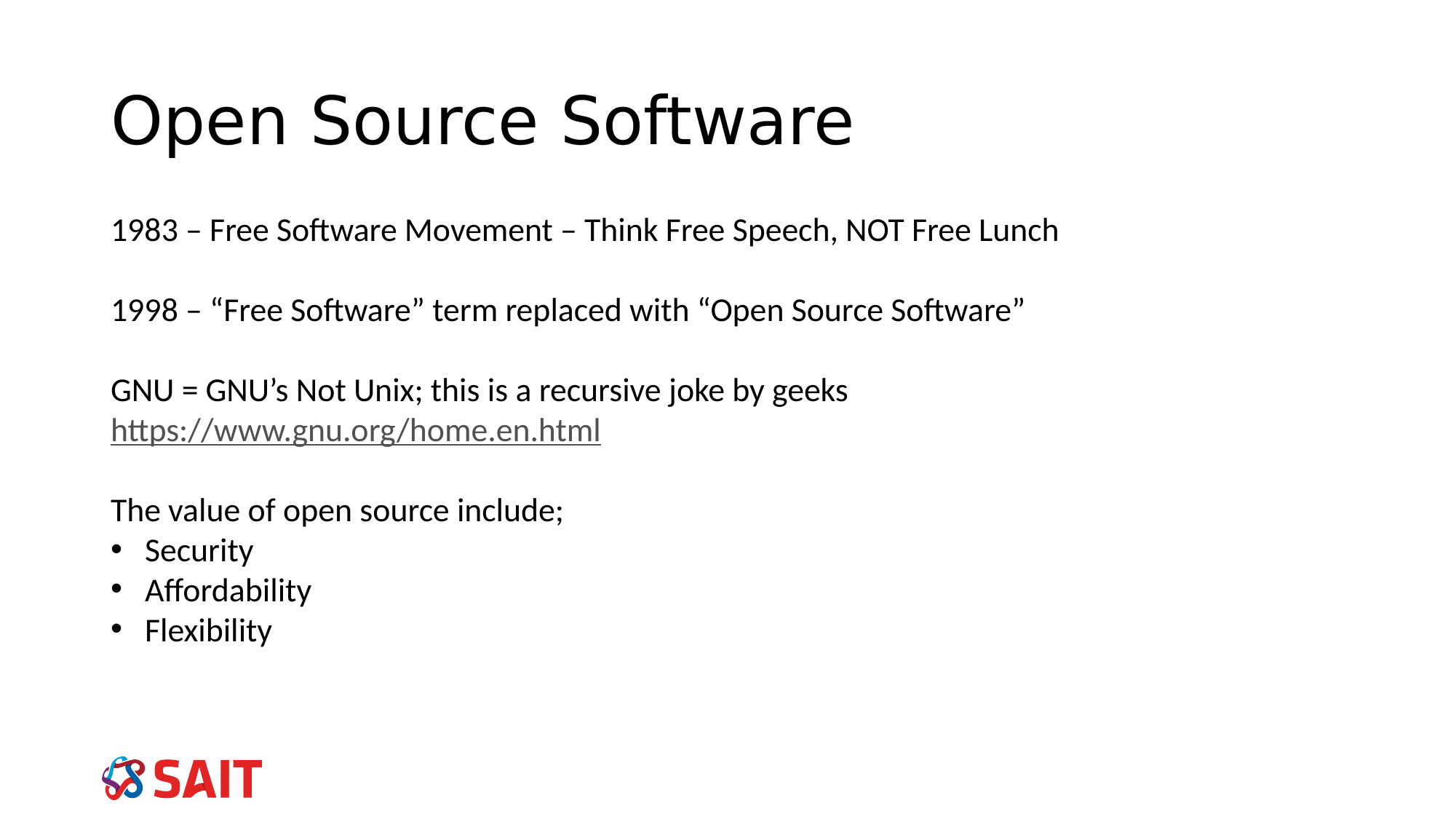

# Open Source Software
1983 – Free Software Movement – Think Free Speech, NOT Free Lunch

1998 – “Free Software” term replaced with “Open Source Software”

GNU = GNU’s Not Unix; this is a recursive joke by geeks
https://www.gnu.org/home.en.html

The value of open source include;
Security
Affordability
Flexibility